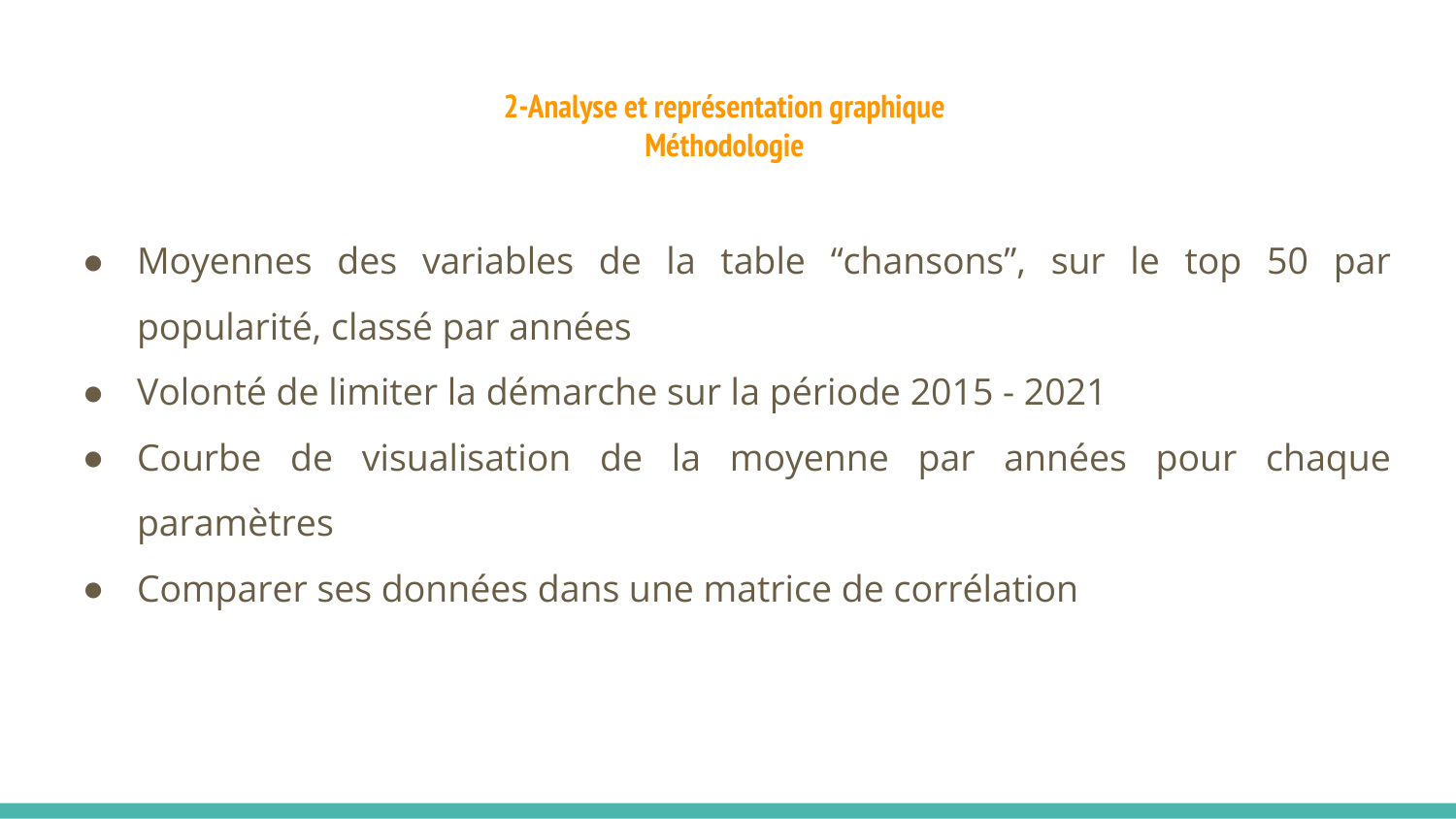

# 2-Analyse et représentation graphique
Méthodologie

Moyennes des variables de la table “chansons”, sur le top 50 par popularité, classé par années
Volonté de limiter la démarche sur la période 2015 - 2021
Courbe de visualisation de la moyenne par années pour chaque paramètres
Comparer ses données dans une matrice de corrélation